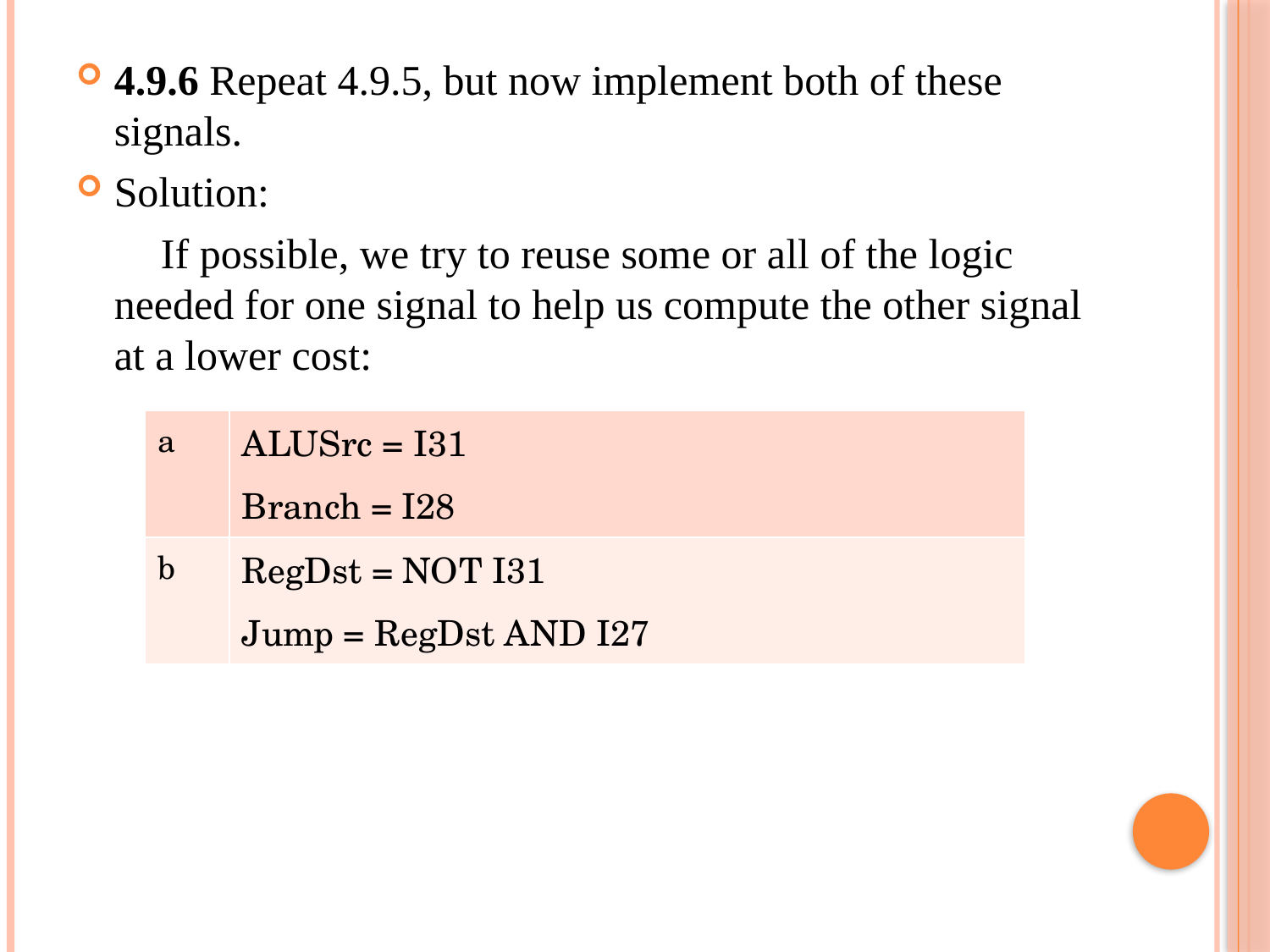

4.9.6 Repeat 4.9.5, but now implement both of these signals.
Solution:
        If possible, we try to reuse some or all of the logic needed for one signal to help us compute the other signal at a lower cost:
| a | ALUSrc = I31 Branch = I28 |
| --- | --- |
| b | RegDst = NOT I31 Jump = RegDst AND I27 |